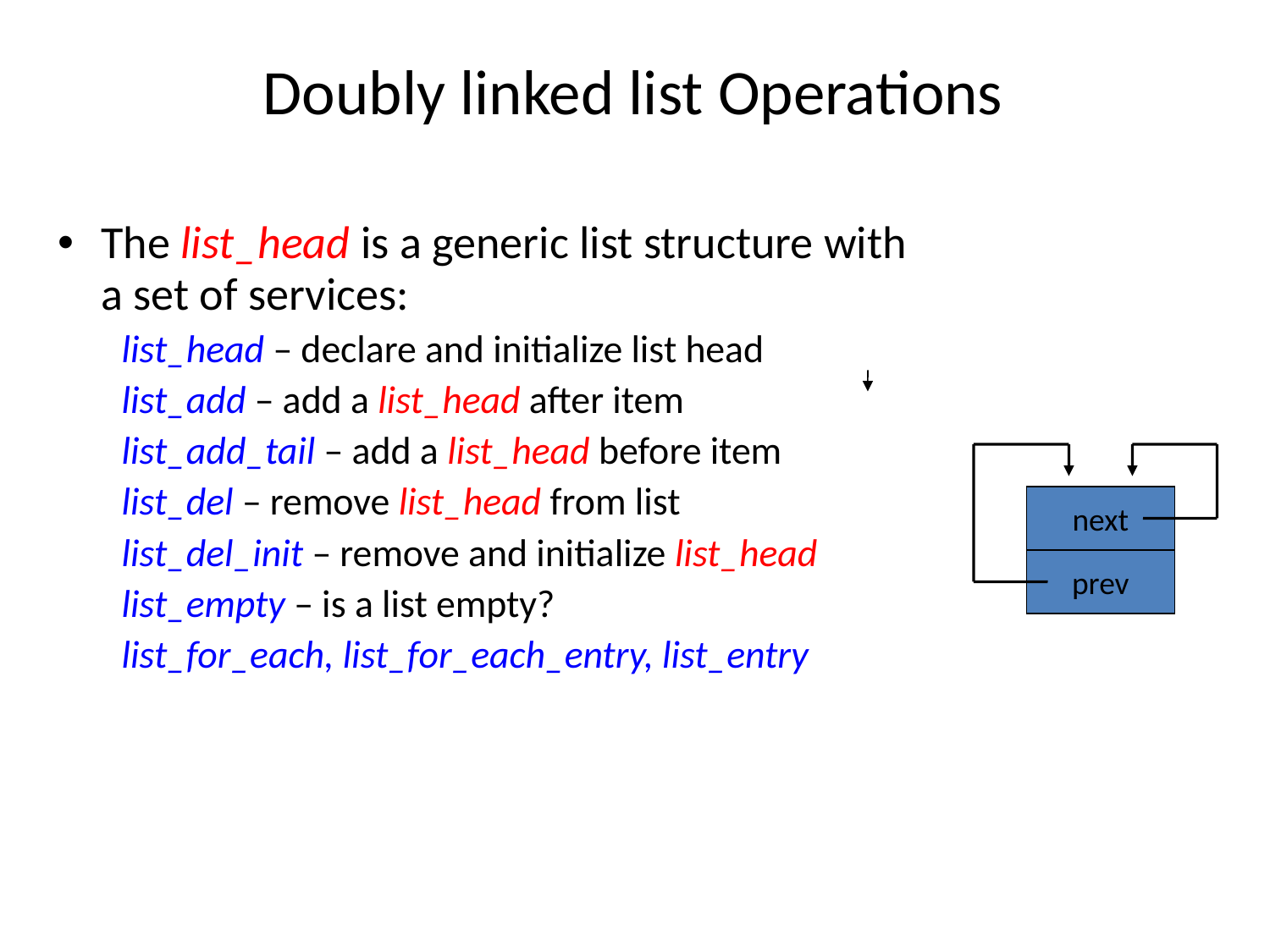

# Doubly linked list Operations
The list_head is a generic list structure with a set of services:
list_head – declare and initialize list head
list_add – add a list_head after item
list_add_tail – add a list_head before item
list_del – remove list_head from list
list_del_init – remove and initialize list_head
list_empty – is a list empty?
list_for_each, list_for_each_entry, list_entry

next

prev